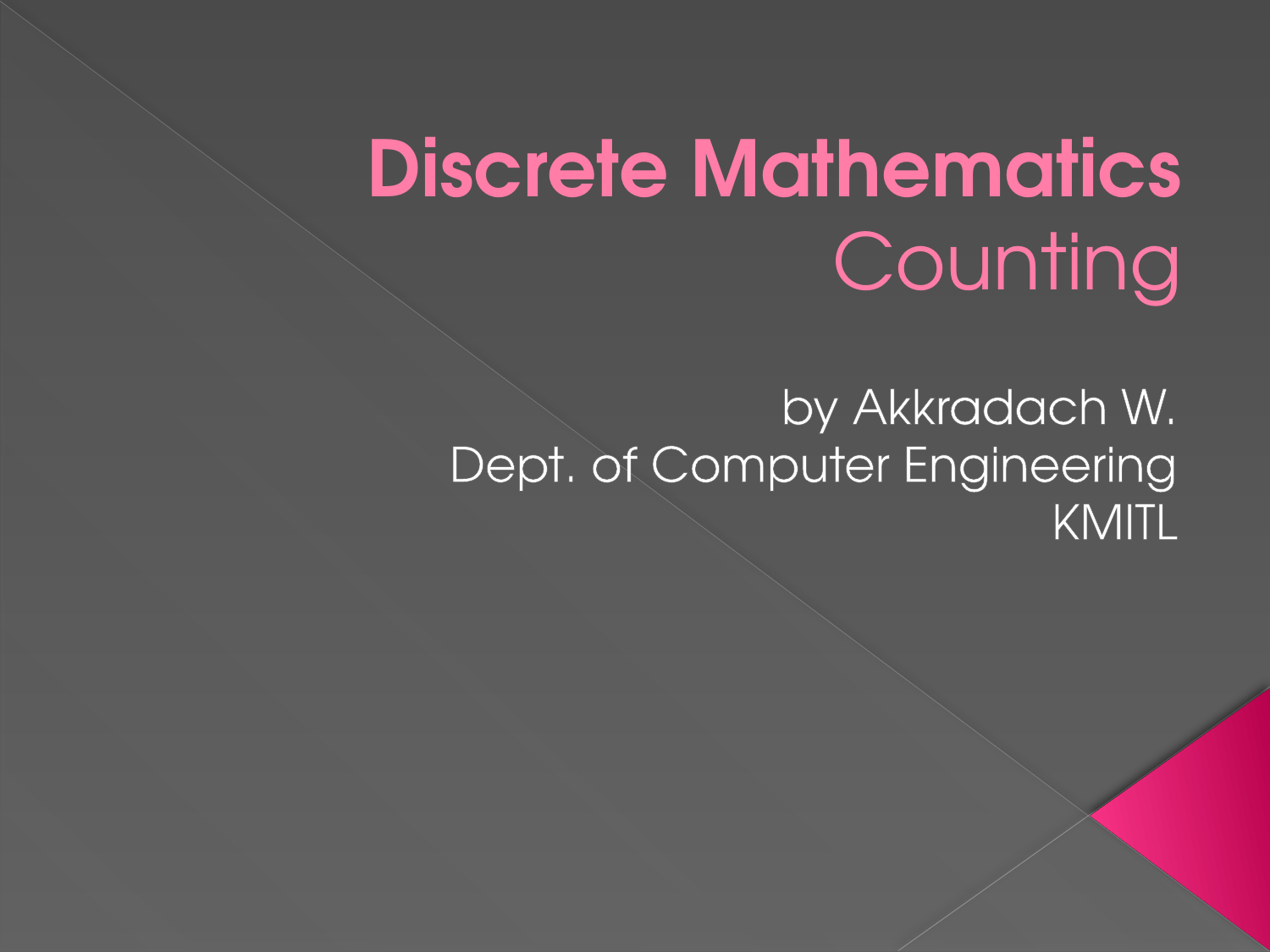

# Discrete Mathematics Counting

by Akkradach W.
Dept. of Computer Engineering
KMITL